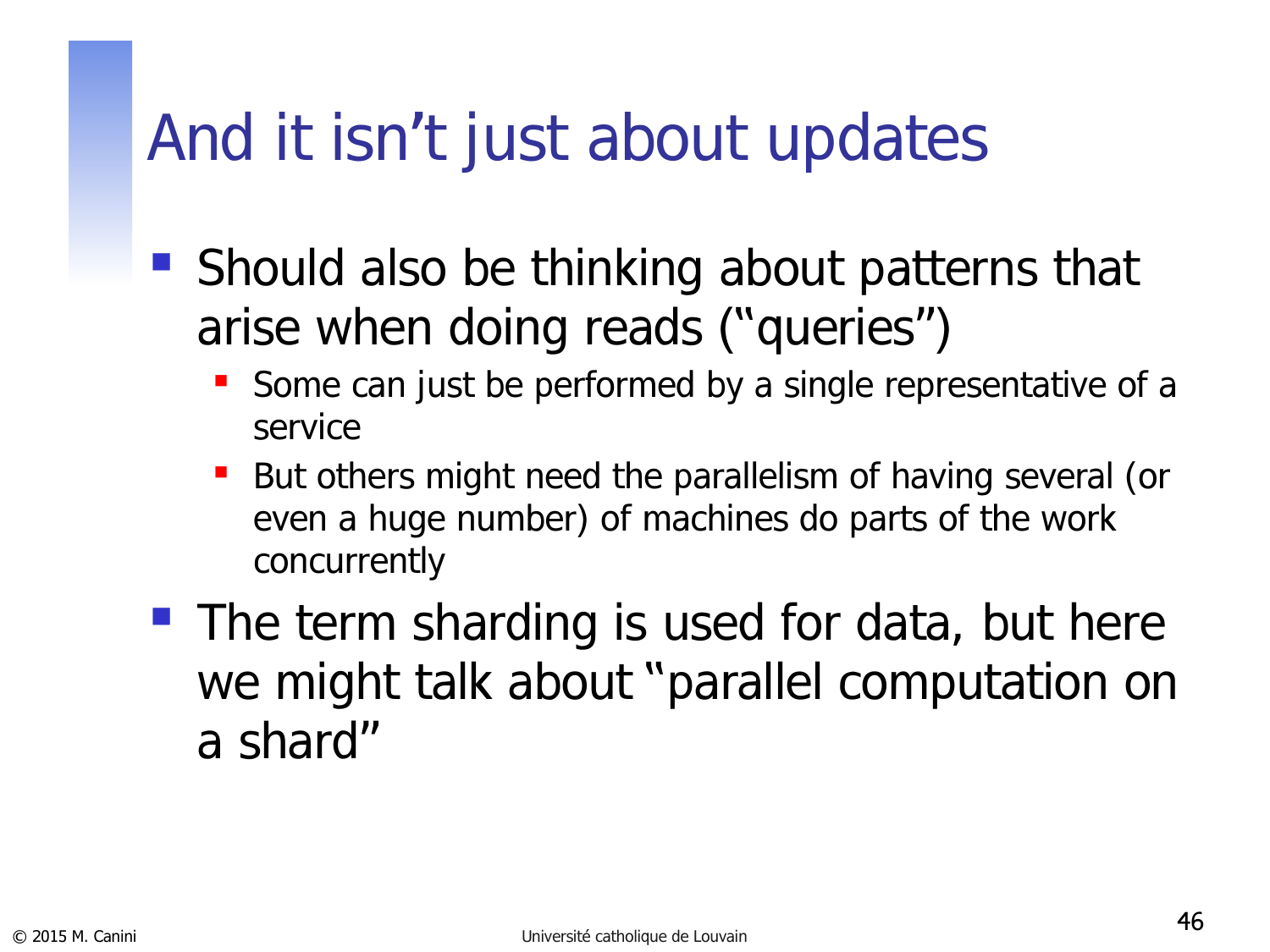

# And it isn’t just about updates
Should also be thinking about patterns that arise when doing reads (“queries”)
Some can just be performed by a single representative of a service
But others might need the parallelism of having several (or even a huge number) of machines do parts of the work concurrently
The term sharding is used for data, but here we might talk about “parallel computation on a shard”
46
Université catholique de Louvain